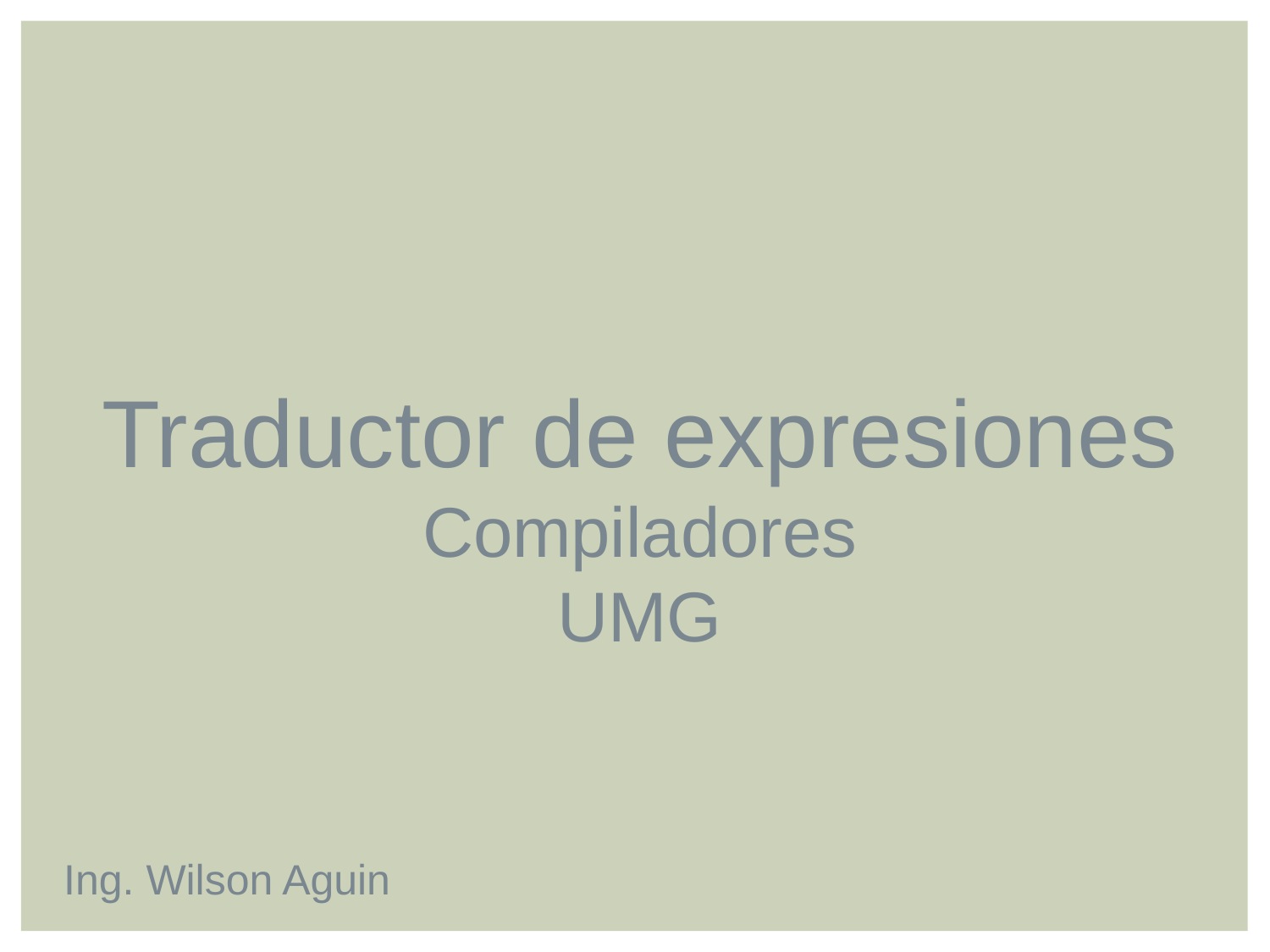

Traductor de expresiones
Compiladores
UMG
Ing. Wilson Aguin